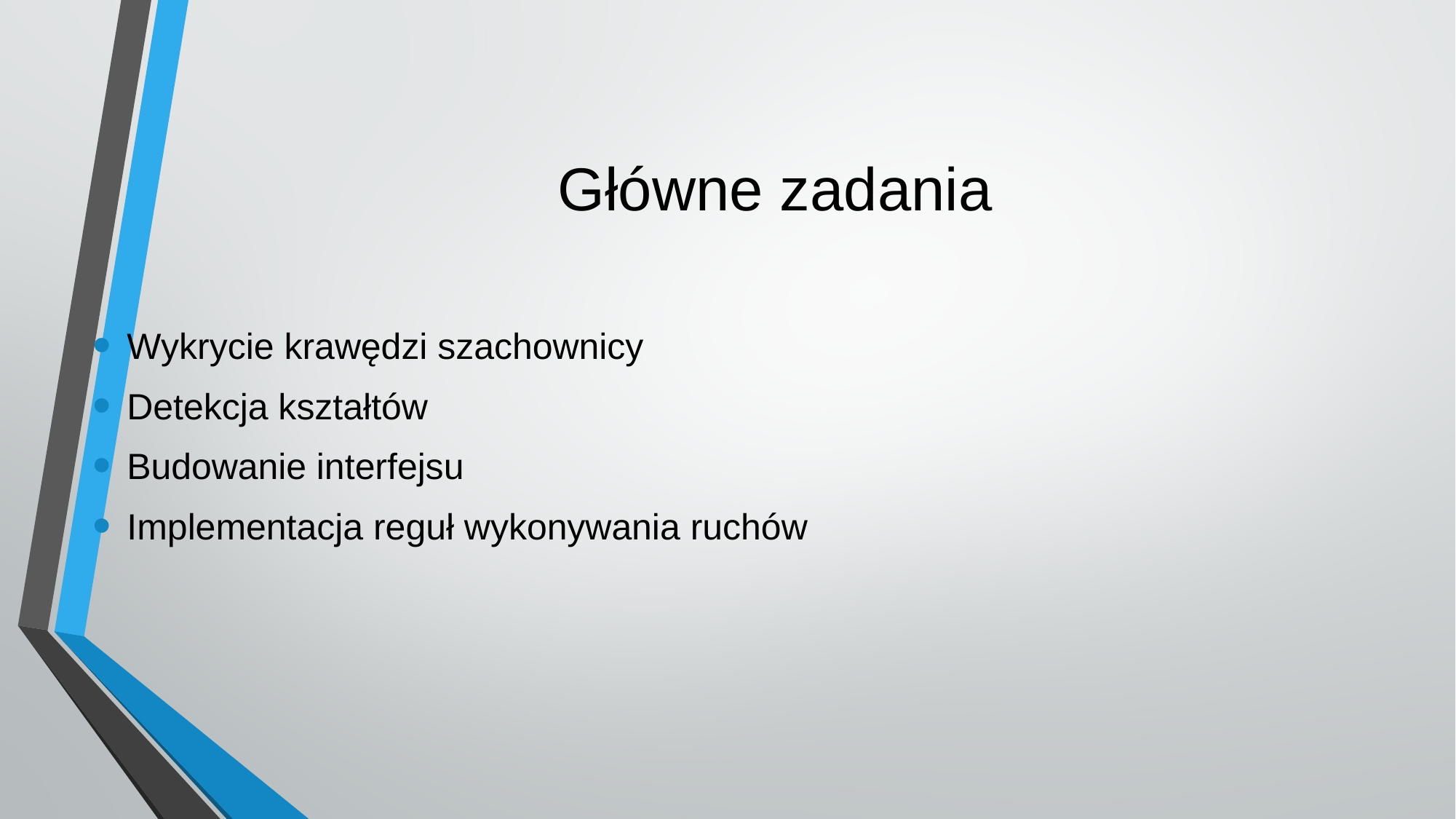

# Główne zadania
Wykrycie krawędzi szachownicy
Detekcja kształtów
Budowanie interfejsu
Implementacja reguł wykonywania ruchów